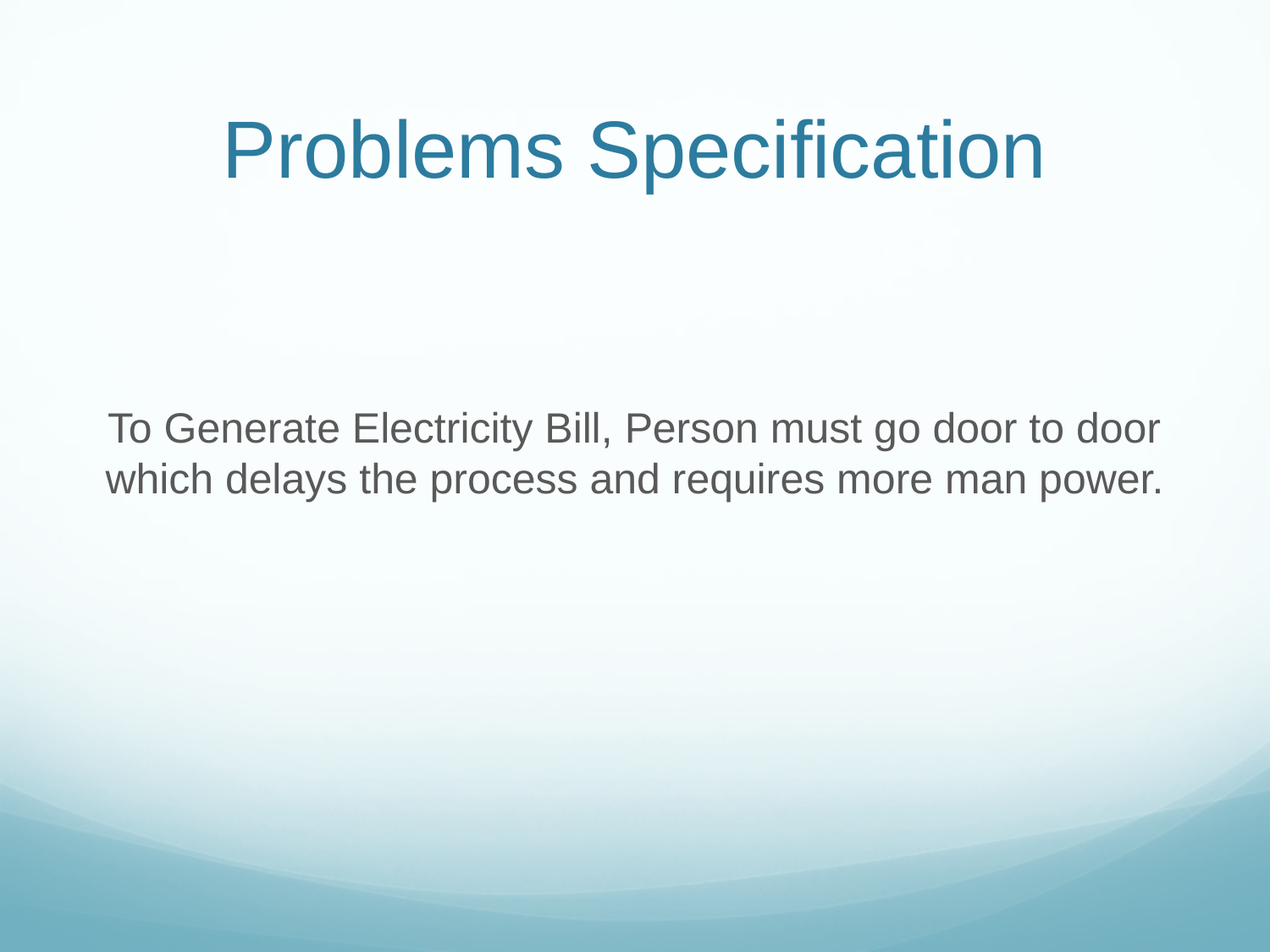

# Problems Specification

To Generate Electricity Bill, Person must go door to door which delays the process and requires more man power.